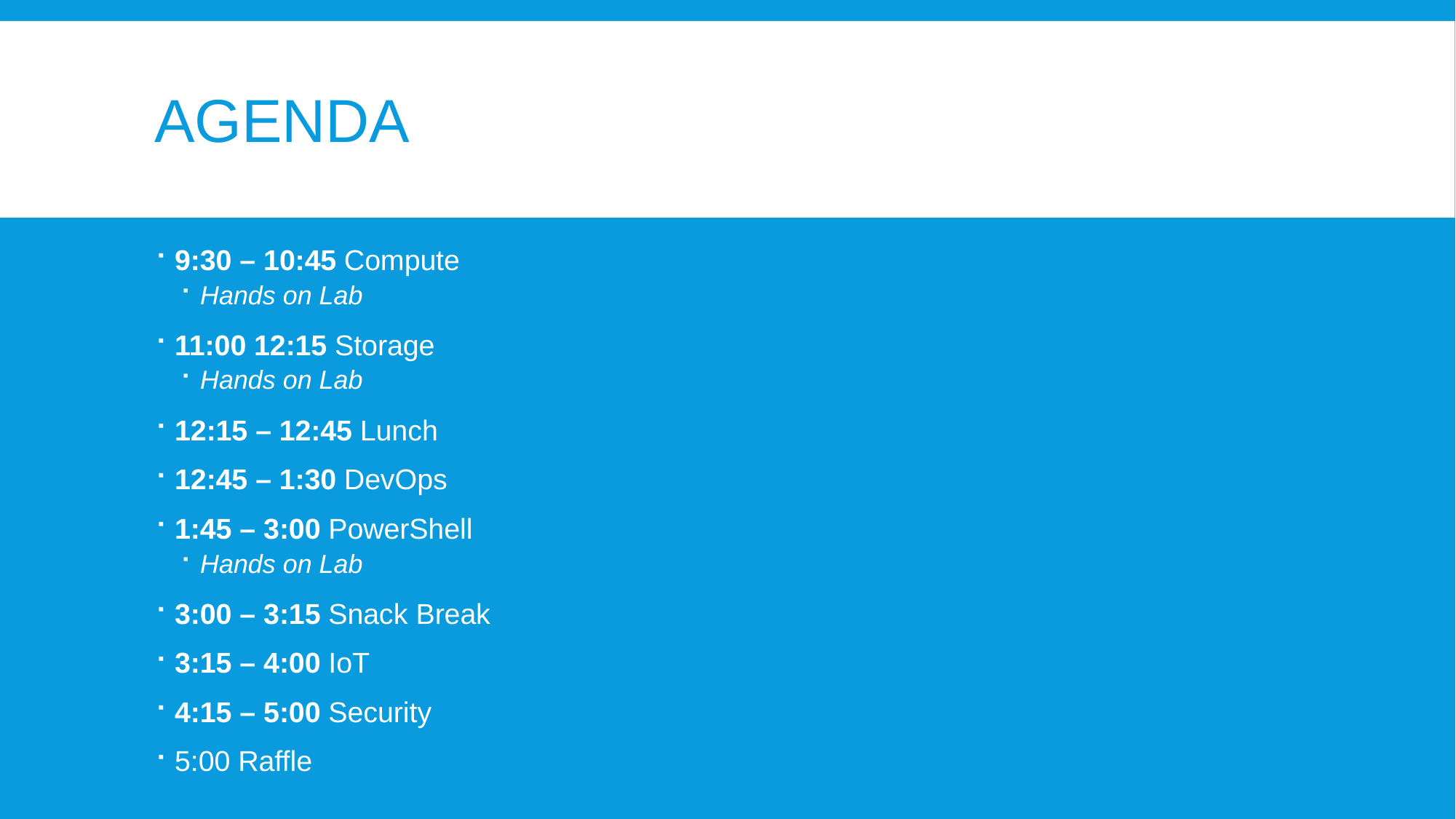

# agenda
9:30 – 10:45 Compute
Hands on Lab
11:00 12:15 Storage
Hands on Lab
12:15 – 12:45 Lunch
12:45 – 1:30 DevOps
1:45 – 3:00 PowerShell
Hands on Lab
3:00 – 3:15 Snack Break
3:15 – 4:00 IoT
4:15 – 5:00 Security
5:00 Raffle